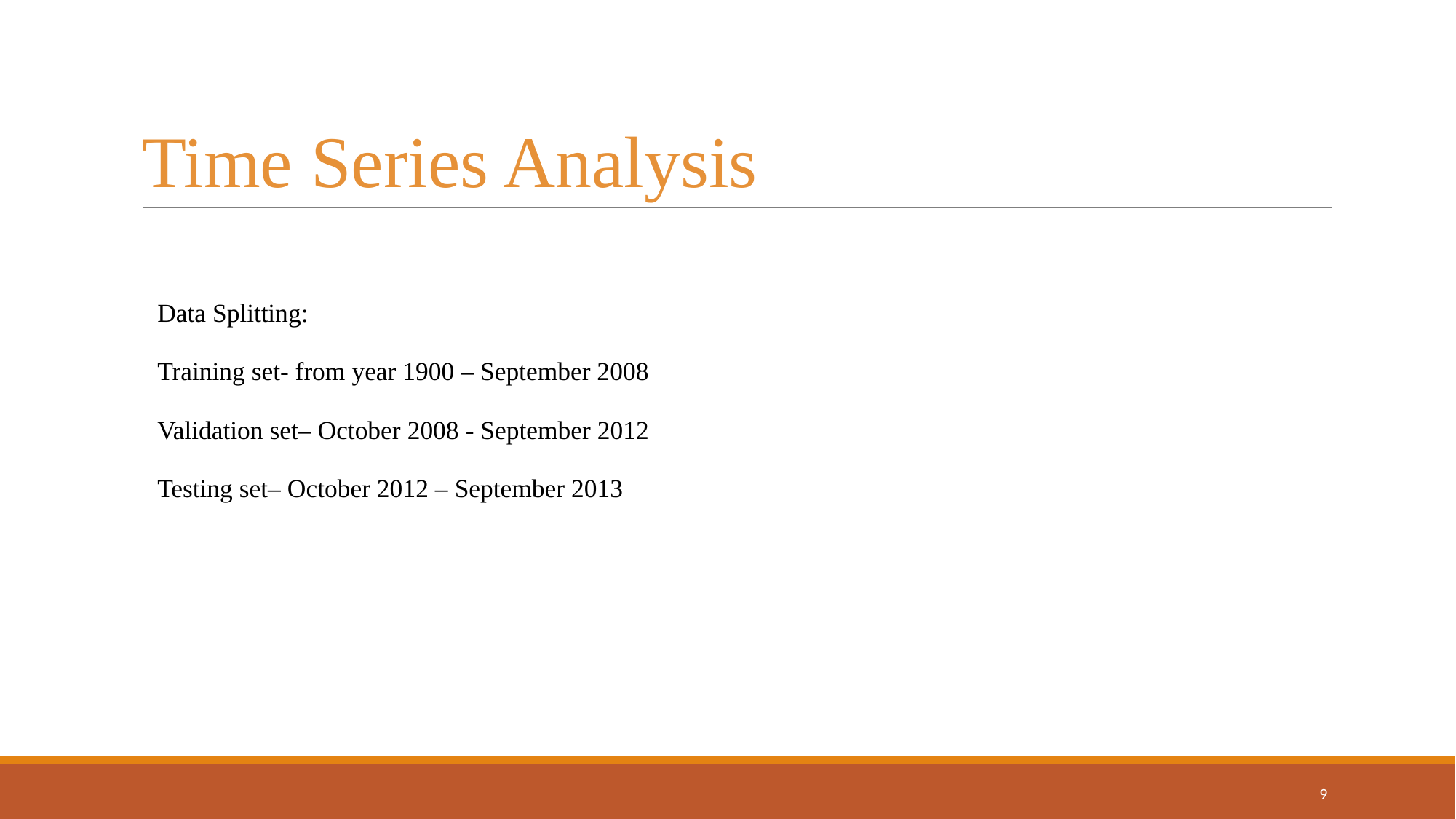

# Time Series Analysis
Data Splitting:
Training set- from year 1900 – September 2008
Validation set– October 2008 - September 2012
Testing set– October 2012 – September 2013
9